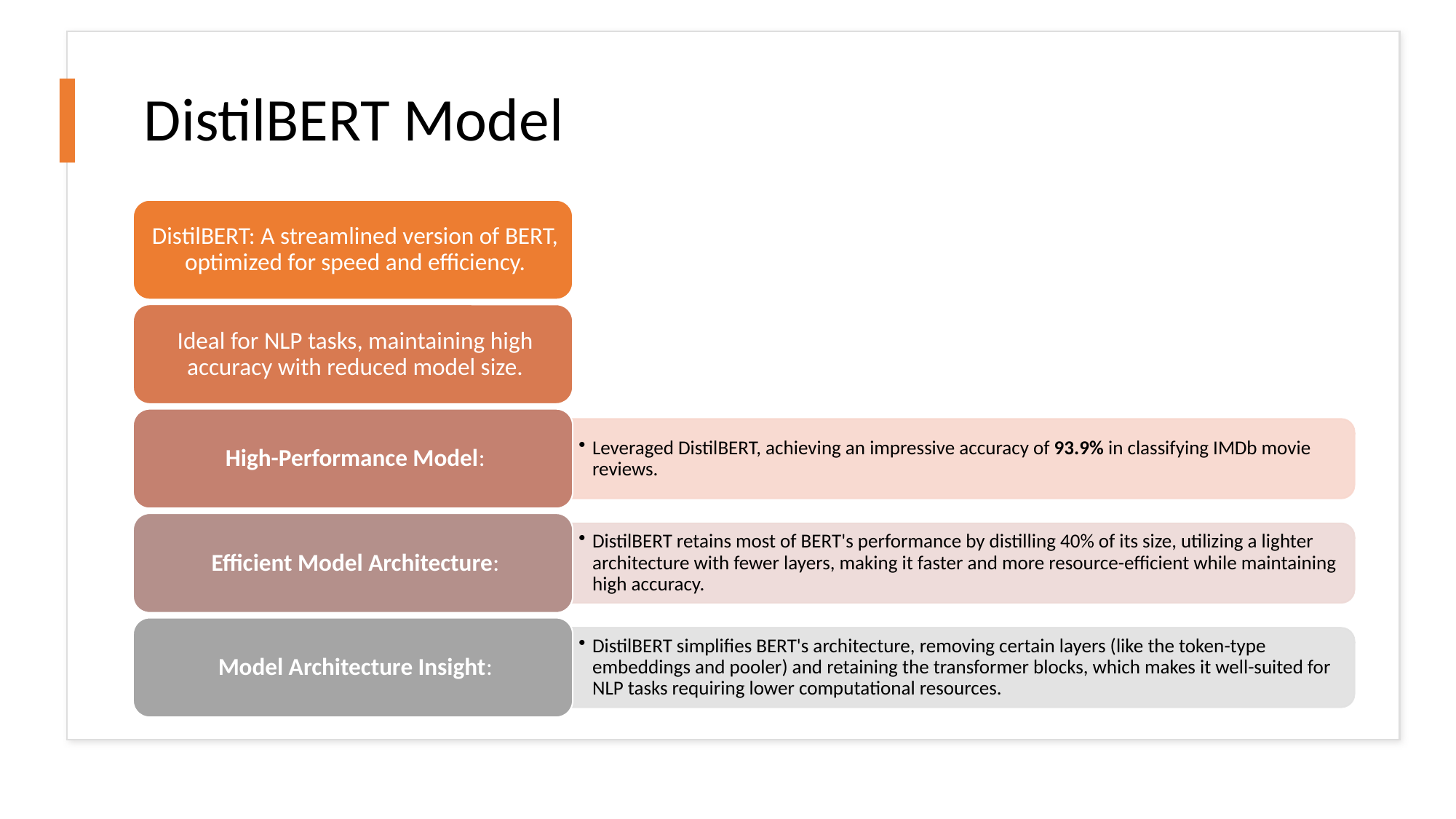

# DistilBERT Model

DistilBERT: A streamlined version of BERT, optimized for speed and efficiency.
Ideal for NLP tasks, maintaining high accuracy with reduced model size.
Leveraged DistilBERT, achieving an impressive accuracy of 93.9% in classifying IMDb movie reviews.
High-Performance Model:
DistilBERT retains most of BERT's performance by distilling 40% of its size, utilizing a lighter architecture with fewer layers, making it faster and more resource-efficient while maintaining high accuracy.
Efficient Model Architecture:
DistilBERT simplifies BERT's architecture, removing certain layers (like the token-type embeddings and pooler) and retaining the transformer blocks, which makes it well-suited for NLP tasks requiring lower computational resources.
Model Architecture Insight: